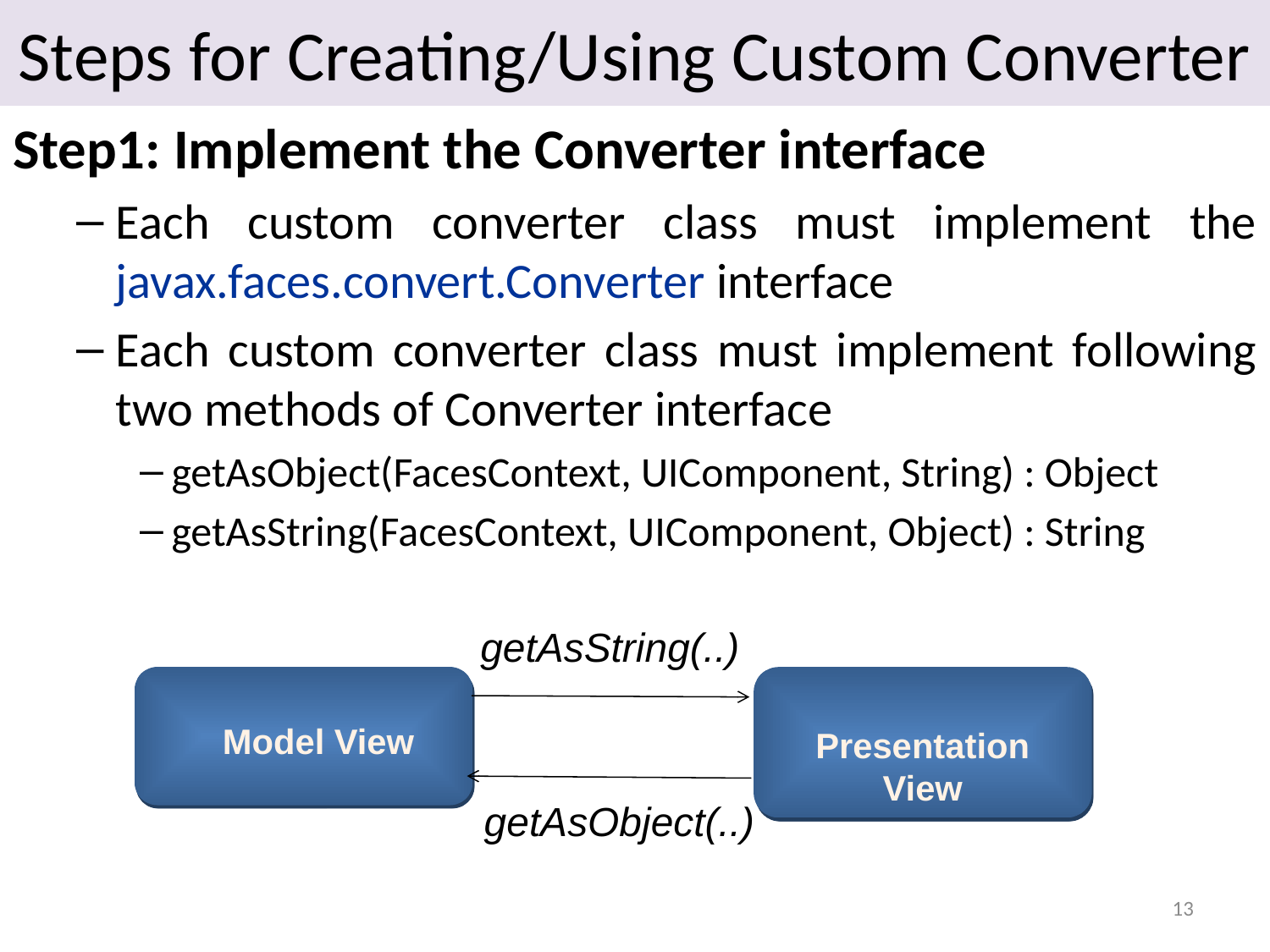

# Steps for Creating/Using Custom Converter
Step1: Implement the Converter interface
Each custom converter class must implement the javax.faces.convert.Converter interface
Each custom converter class must implement following two methods of Converter interface
getAsObject(FacesContext, UIComponent, String) : Object
getAsString(FacesContext, UIComponent, Object) : String

getAsString(..)

     Model View
Presentation View
getAsObject(..)
13